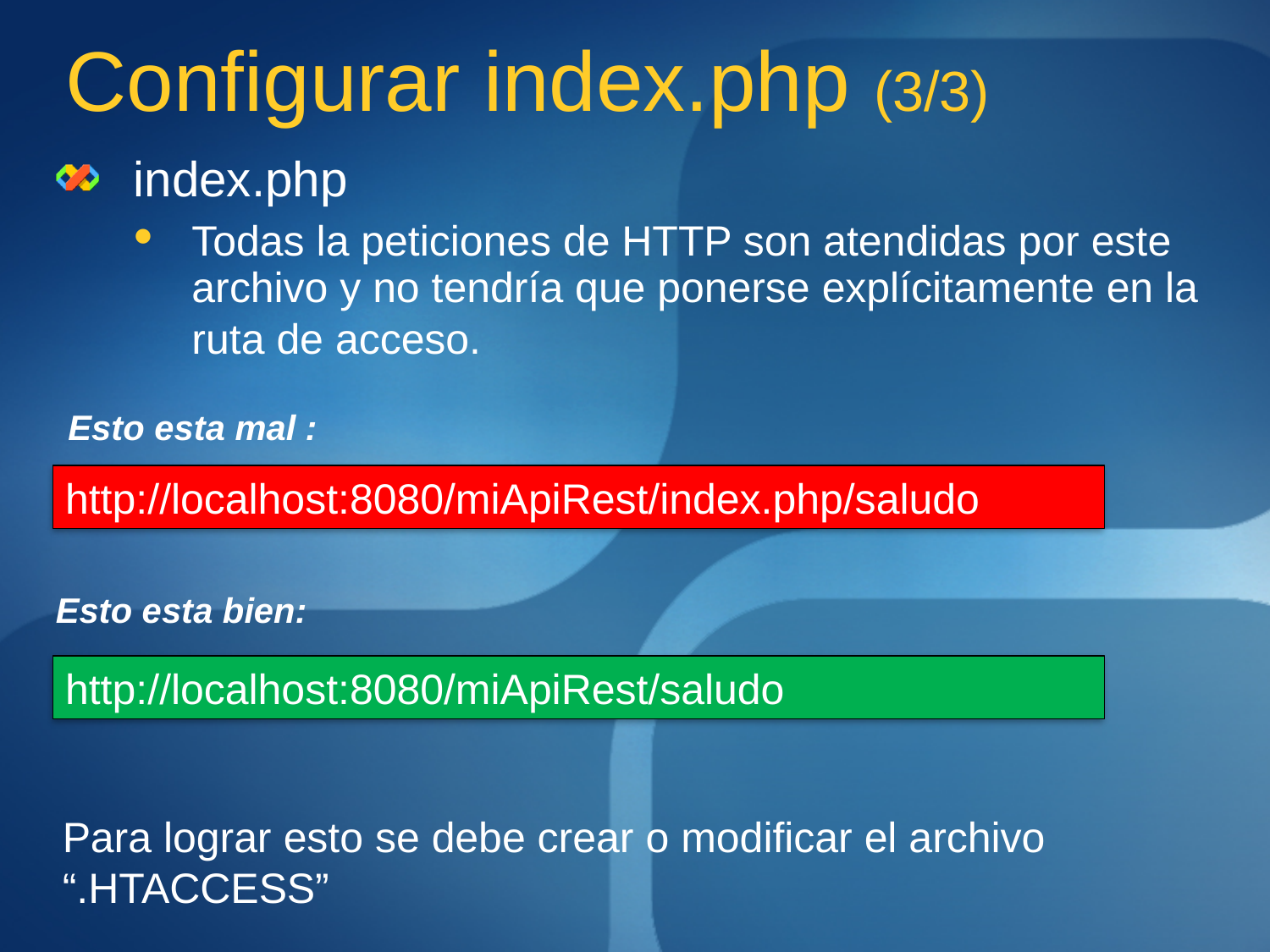

# Configurar index.php (3/3)
index.php
Todas la peticiones de HTTP son atendidas por este archivo y no tendría que ponerse explícitamente en la ruta de acceso.
Esto esta mal :
http://localhost:8080/miApiRest/index.php/saludo
Esto esta bien:
http://localhost:8080/miApiRest/saludo
Para lograr esto se debe crear o modificar el archivo “.HTACCESS”